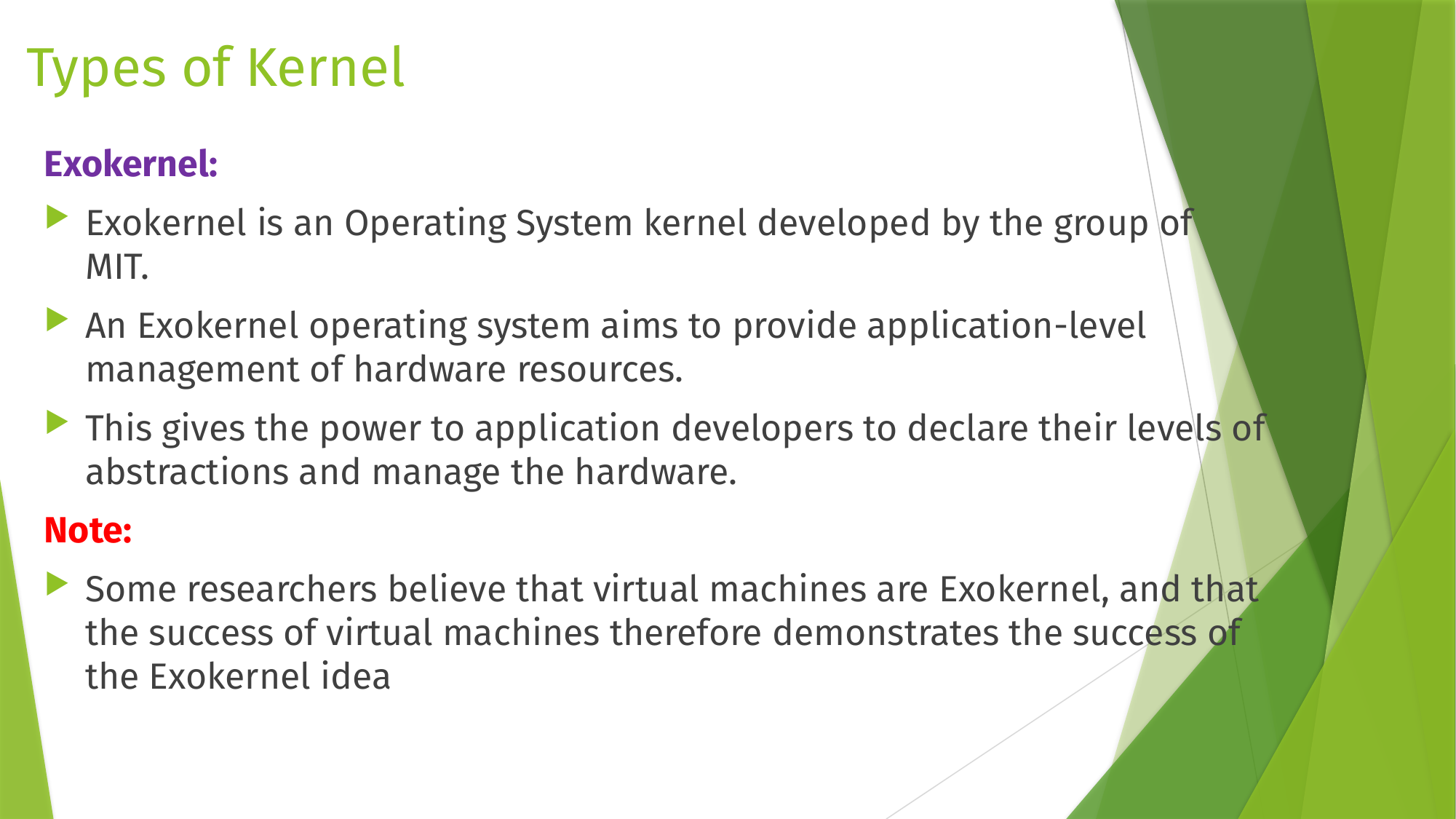

# Types of Kernel
Exokernel:
Exokernel is an Operating System kernel developed by the group of MIT.
An Exokernel operating system aims to provide application-level management of hardware resources.
This gives the power to application developers to declare their levels of abstractions and manage the hardware.
Note:
Some researchers believe that virtual machines are Exokernel, and that the success of virtual machines therefore demonstrates the success of the Exokernel idea